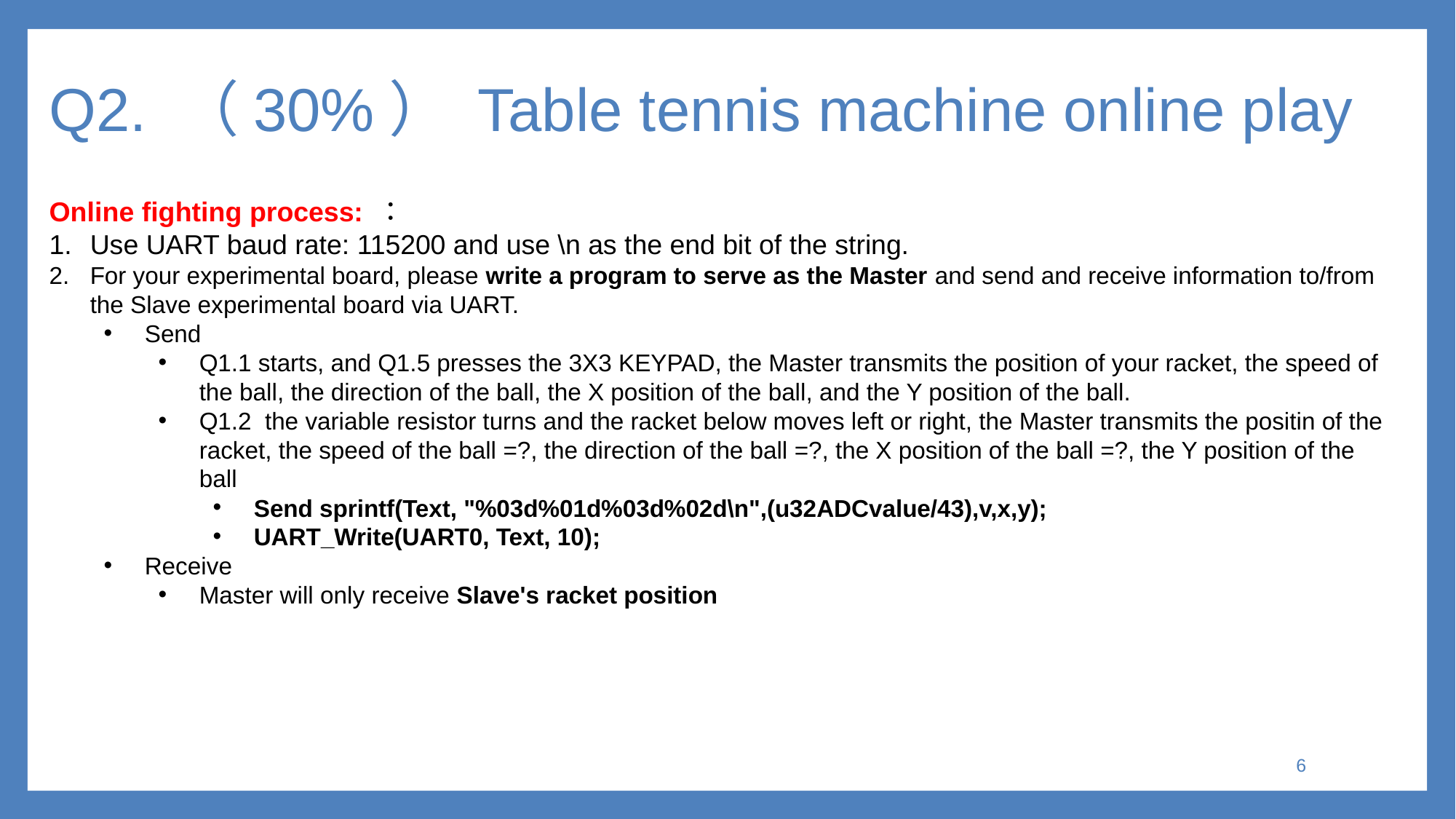

# Q2. （30%） Table tennis machine online play
Online fighting process: ：
Use UART baud rate: 115200 and use \n as the end bit of the string.
For your experimental board, please write a program to serve as the Master and send and receive information to/from the Slave experimental board via UART.
Send
Q1.1 starts, and Q1.5 presses the 3X3 KEYPAD, the Master transmits the position of your racket, the speed of the ball, the direction of the ball, the X position of the ball, and the Y position of the ball.
Q1.2  the variable resistor turns and the racket below moves left or right, the Master transmits the positin of the racket, the speed of the ball =?, the direction of the ball =?, the X position of the ball =?, the Y position of the ball
Send sprintf(Text, "%03d%01d%03d%02d\n",(u32ADCvalue/43),v,x,y);
UART_Write(UART0, Text, 10);
Receive
Master will only receive Slave's racket position

6